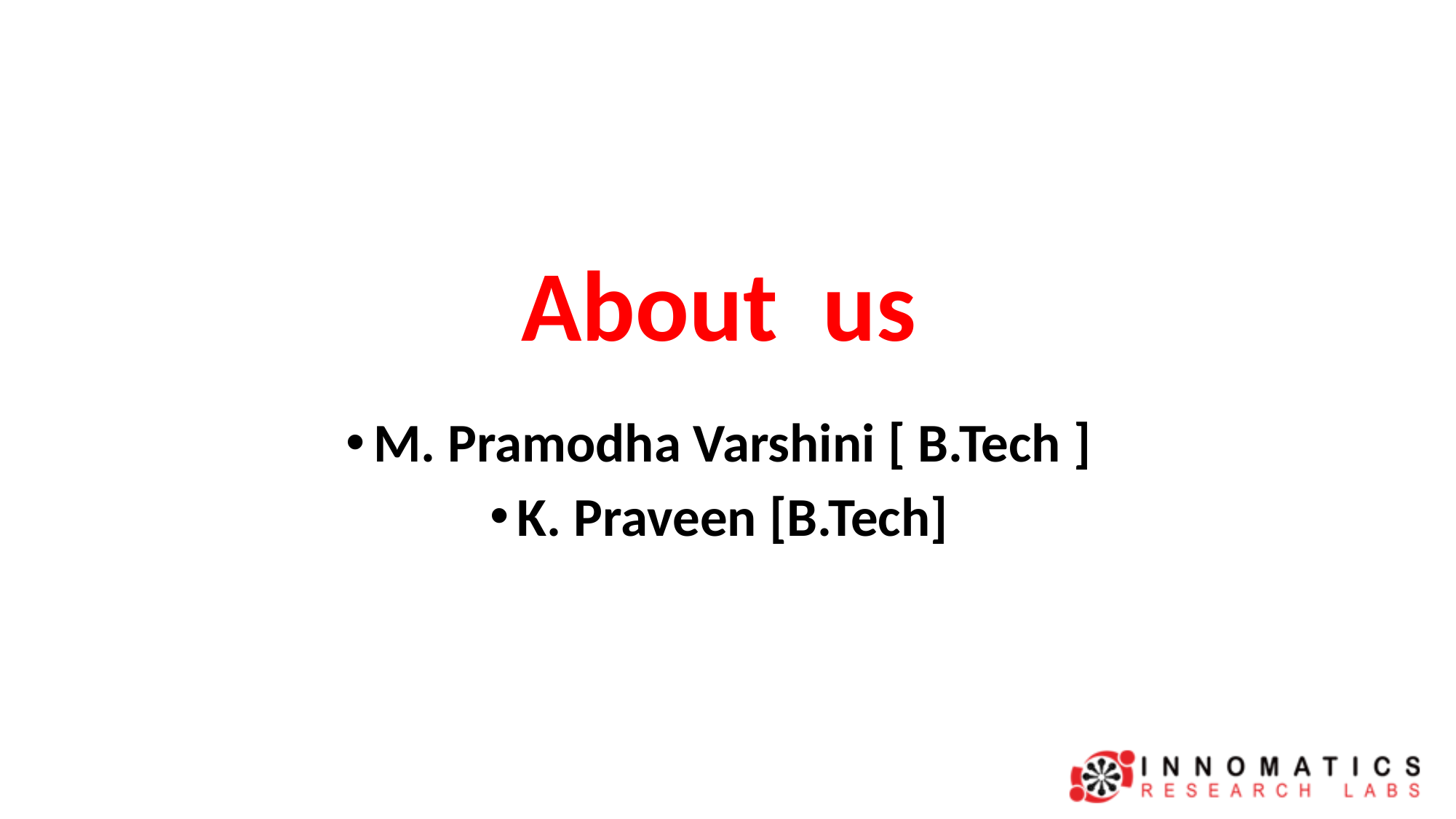

# About  us
M. Pramodha Varshini [ B.Tech ]
K. Praveen [B.Tech]